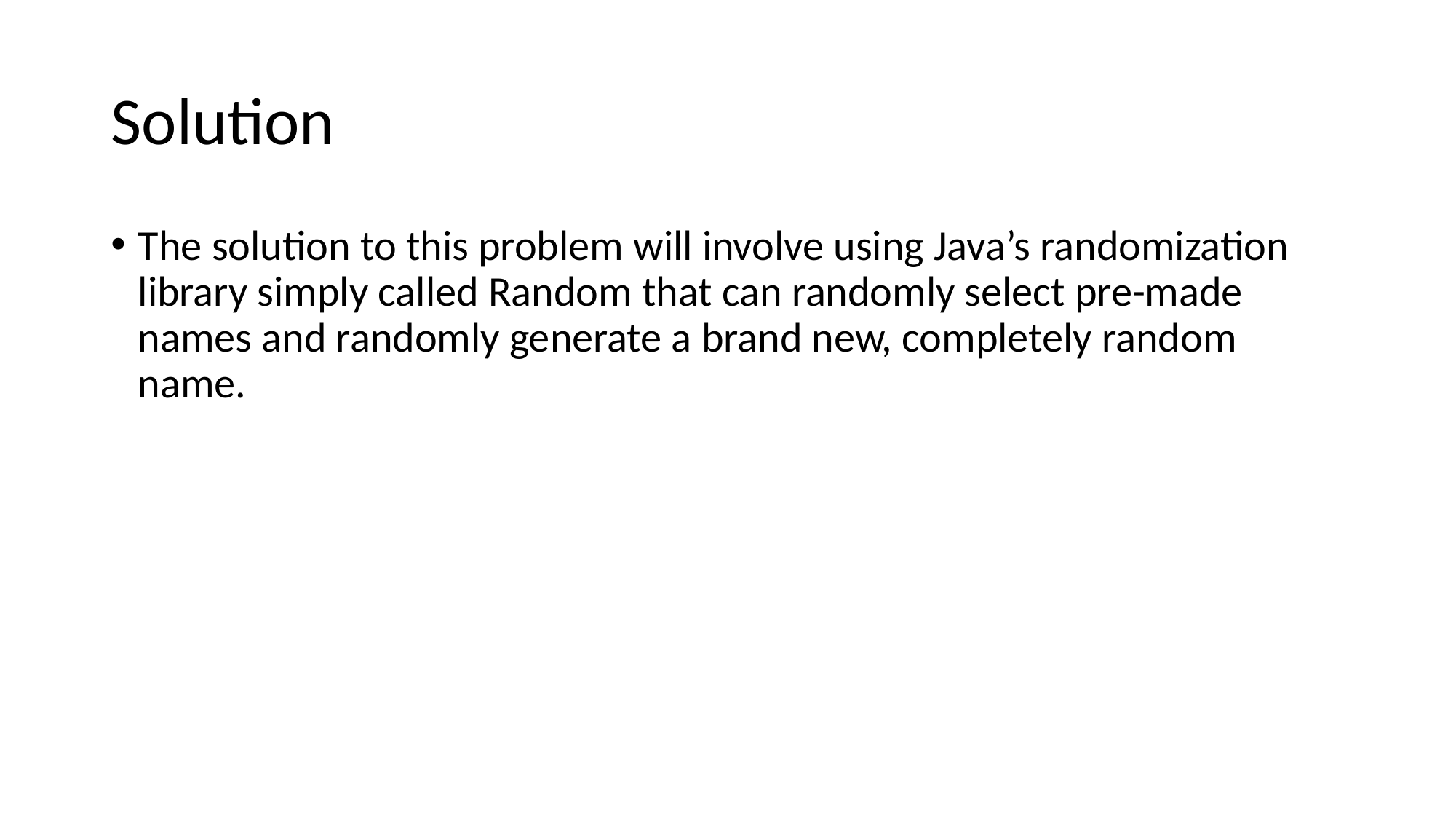

# Solution
The solution to this problem will involve using Java’s randomization library simply called Random that can randomly select pre-made names and randomly generate a brand new, completely random name.